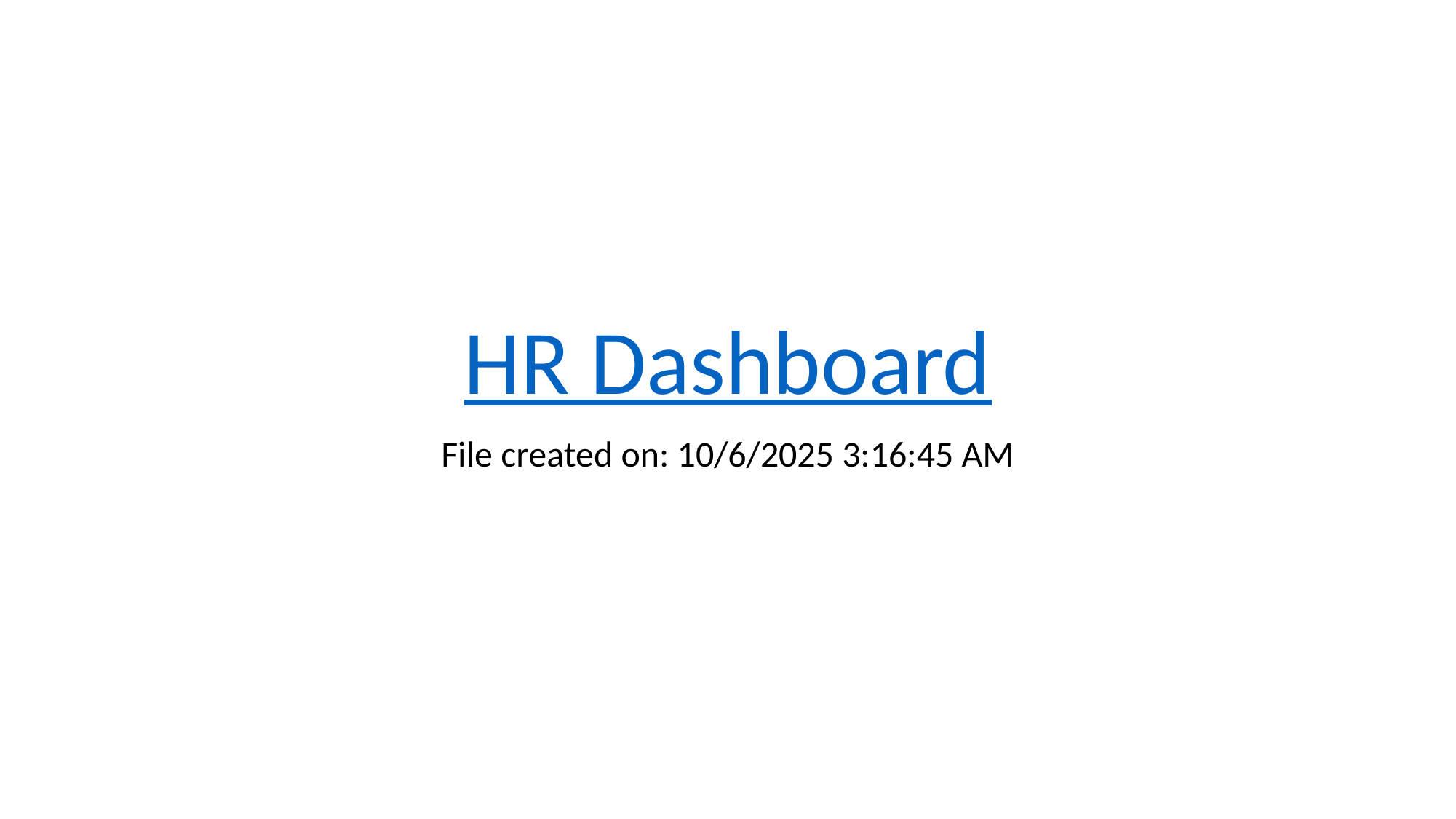

# HR Dashboard
File created on: 10/6/2025 3:16:45 AM